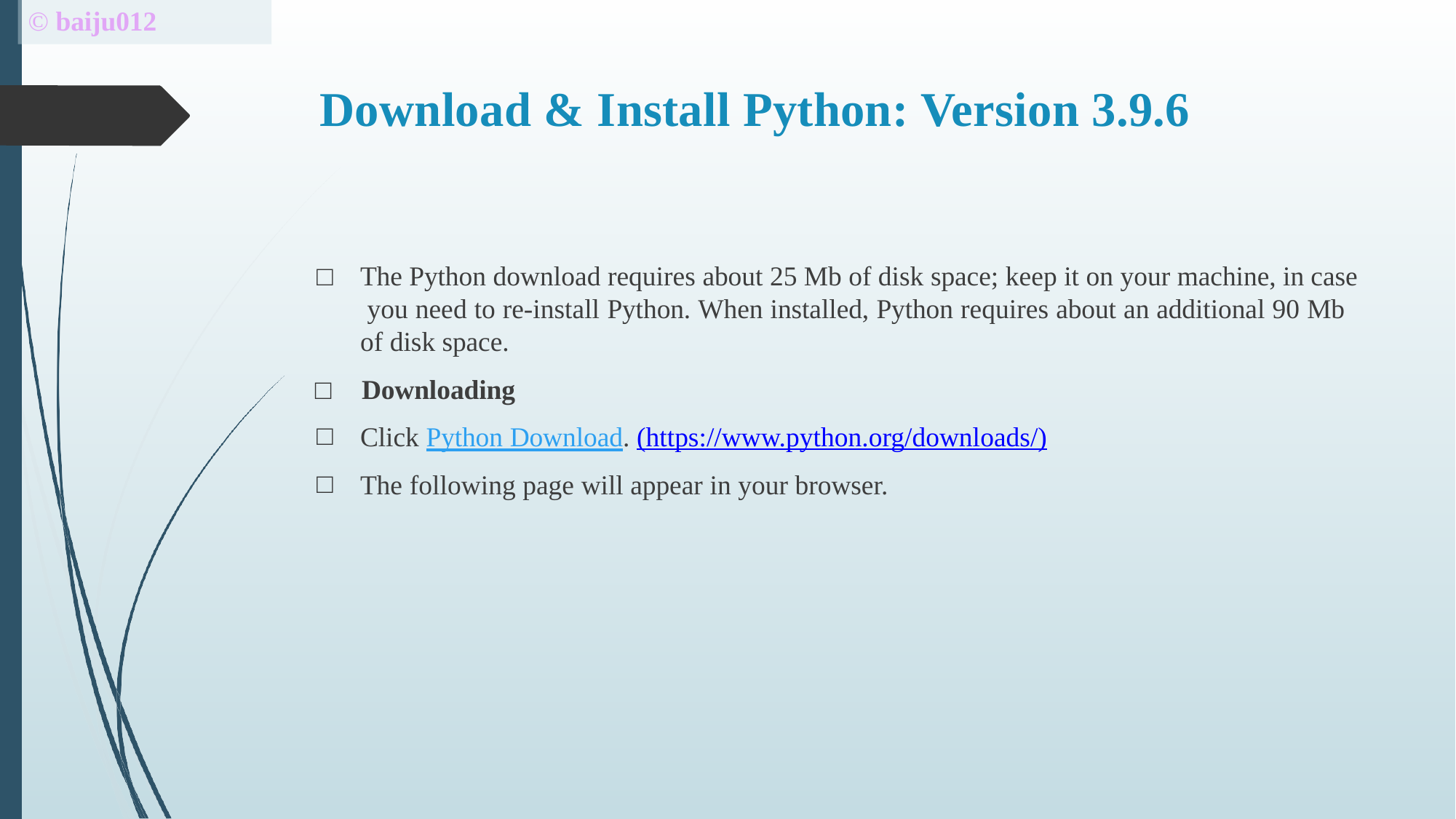

# © baiju012
Download & Install Python: Version 3.9.6
□	The Python download requires about 25 Mb of disk space; keep it on your machine, in case  you need to re-install Python. When installed, Python requires about an additional 90 Mb  of disk space.
□	Downloading
Click Python Download. (https://www.python.org/downloads/)
The following page will appear in your browser.